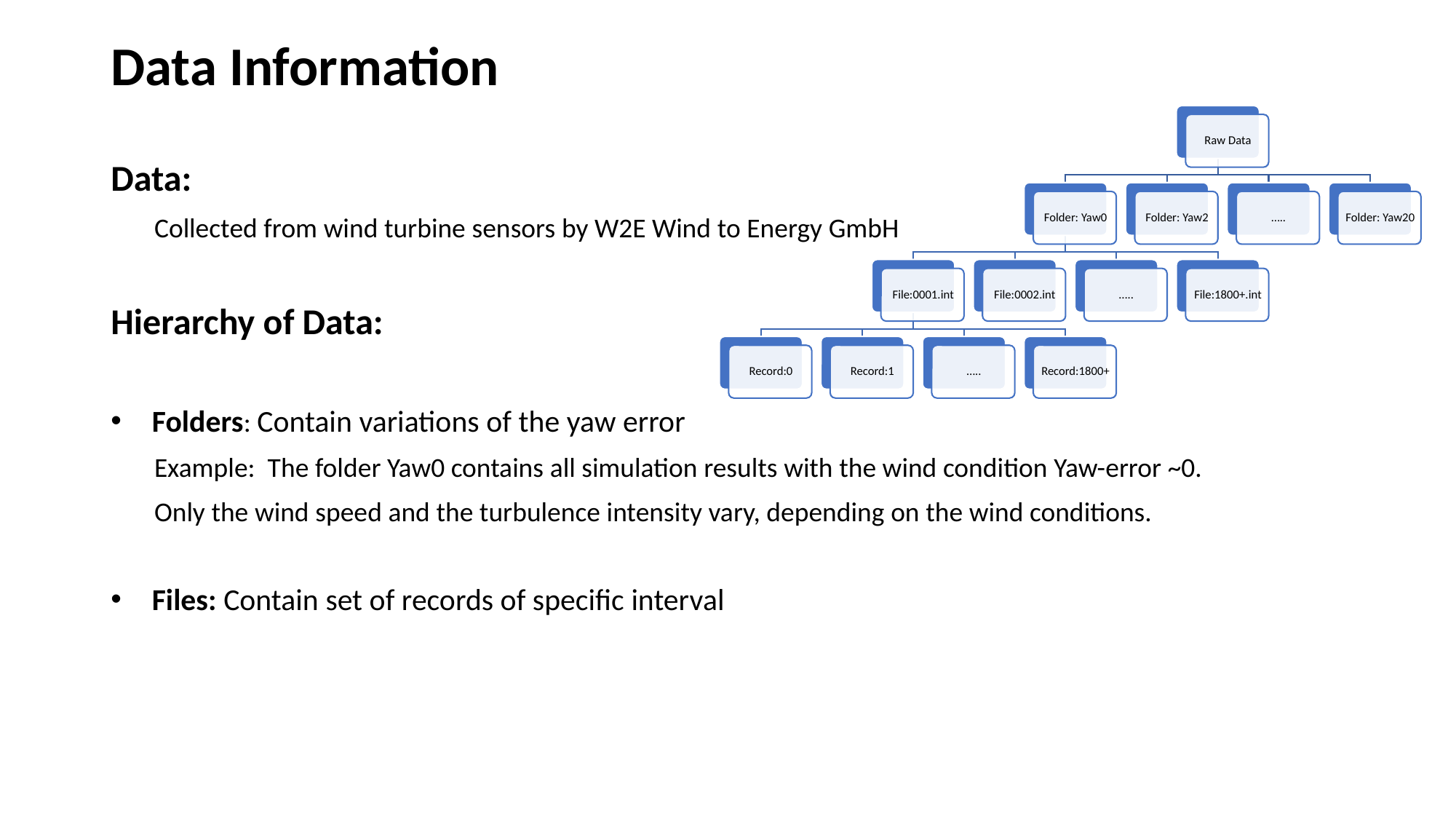

Raw Data
Folder: Yaw0
File:0001.int
Record:0
Record:1
…..
Record:1800+
File:0002.int
…..
File:1800+.int
Folder: Yaw2
…..
Folder: Yaw20
# Data Information

Data:
       Collected from wind turbine sensors by W2E Wind to Energy GmbH

Hierarchy of Data:

Folders: Contain variations of the yaw error
       Example:  The folder Yaw0 contains all simulation results with the wind condition Yaw-error ~0.
       Only the wind speed and the turbulence intensity vary, depending on the wind conditions.

Files: Contain set of records of specific interval